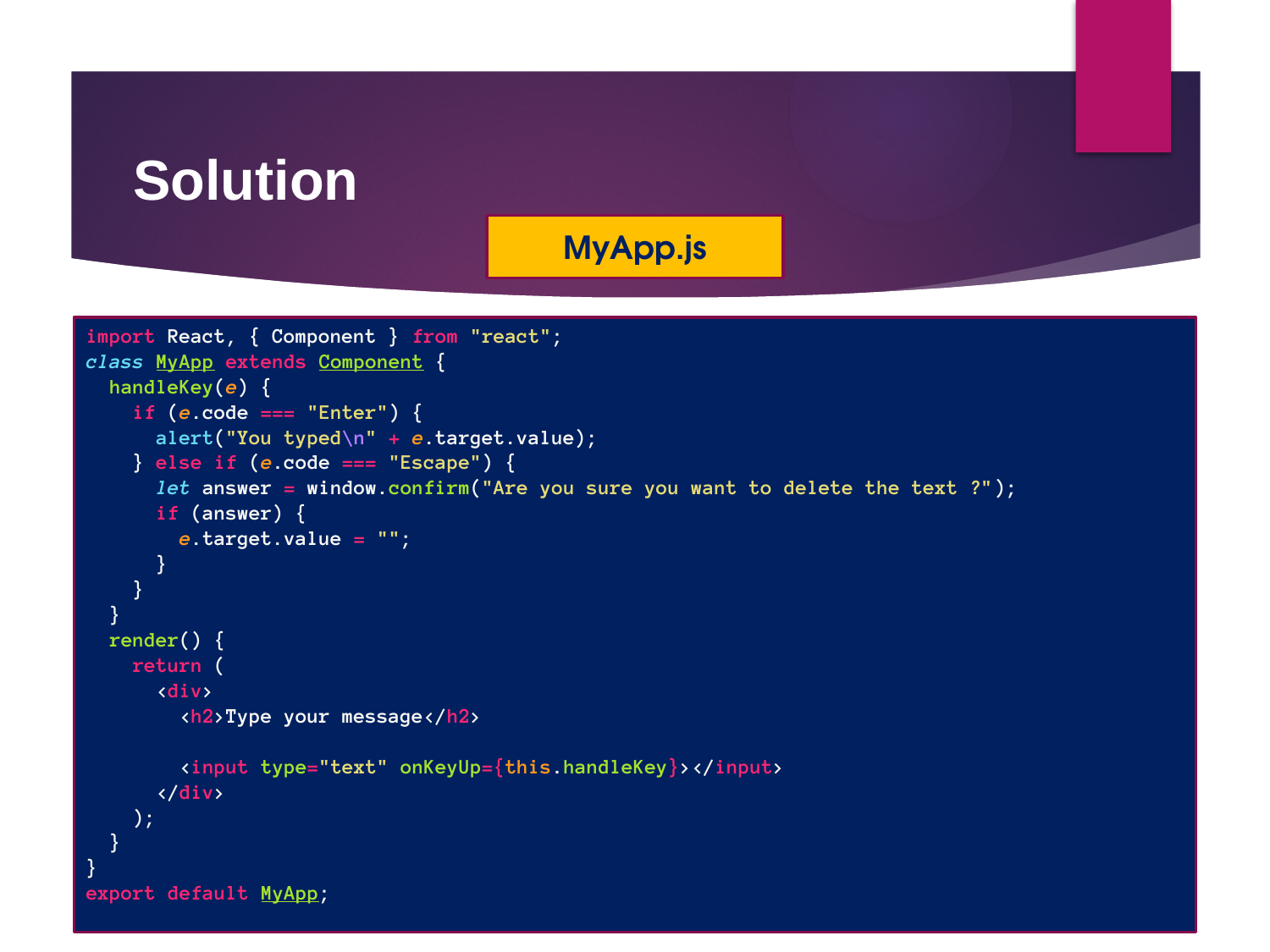

#
Solution
MyApp.js
import React, { Component } from "react";
class MyApp extends Component {
  handleKey(e) {
    if (e.code === "Enter") {
      alert("You typed\n" + e.target.value);
    } else if (e.code === "Escape") {
      let answer = window.confirm("Are you sure you want to delete the text ?");
      if (answer) {
        e.target.value = "";
      }
    }
  }
  render() {
    return (
      <div>
        <h2>Type your message</h2>
        <input type="text" onKeyUp={this.handleKey}></input>
      </div>
    );
  }
}
export default MyApp;